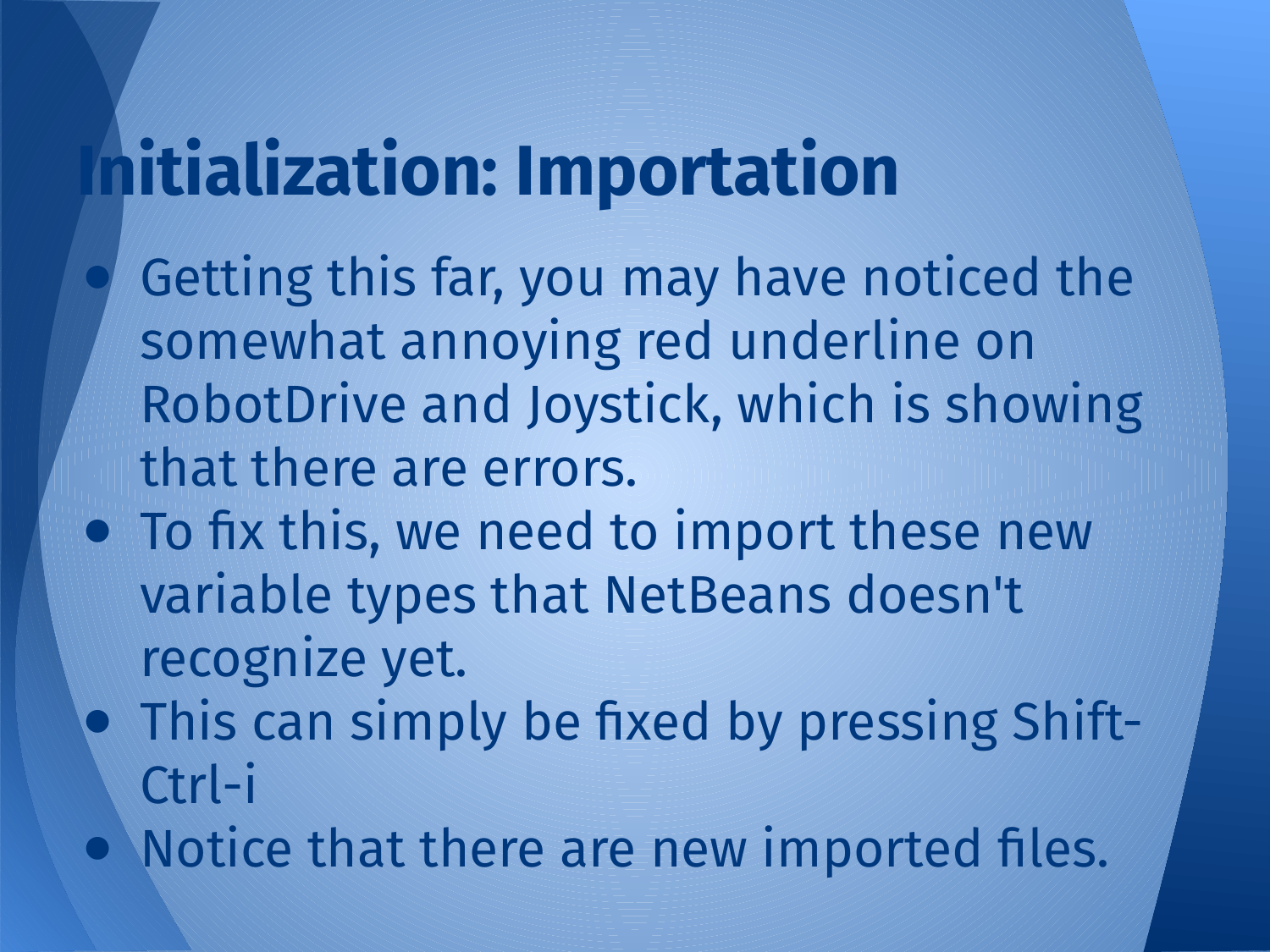

# Initialization: Importation
Getting this far, you may have noticed the somewhat annoying red underline on RobotDrive and Joystick, which is showing that there are errors.
To fix this, we need to import these new variable types that NetBeans doesn't recognize yet.
This can simply be fixed by pressing Shift-Ctrl-i
Notice that there are new imported files.